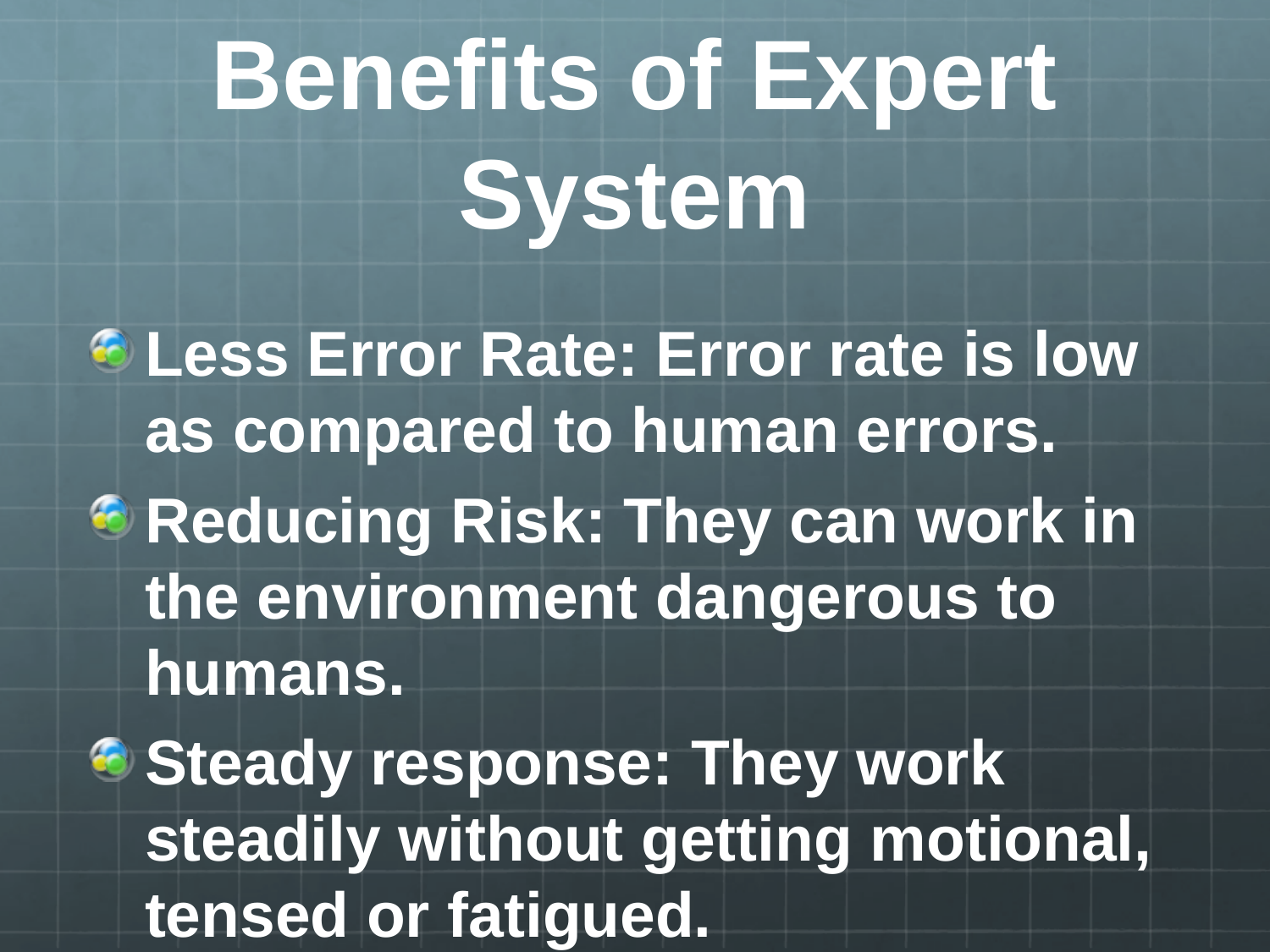

# Benefits of Expert System
Less Error Rate: Error rate is low as compared to human errors.
Reducing Risk: They can work in the environment dangerous to humans.
Steady response: They work steadily without getting motional, tensed or fatigued.